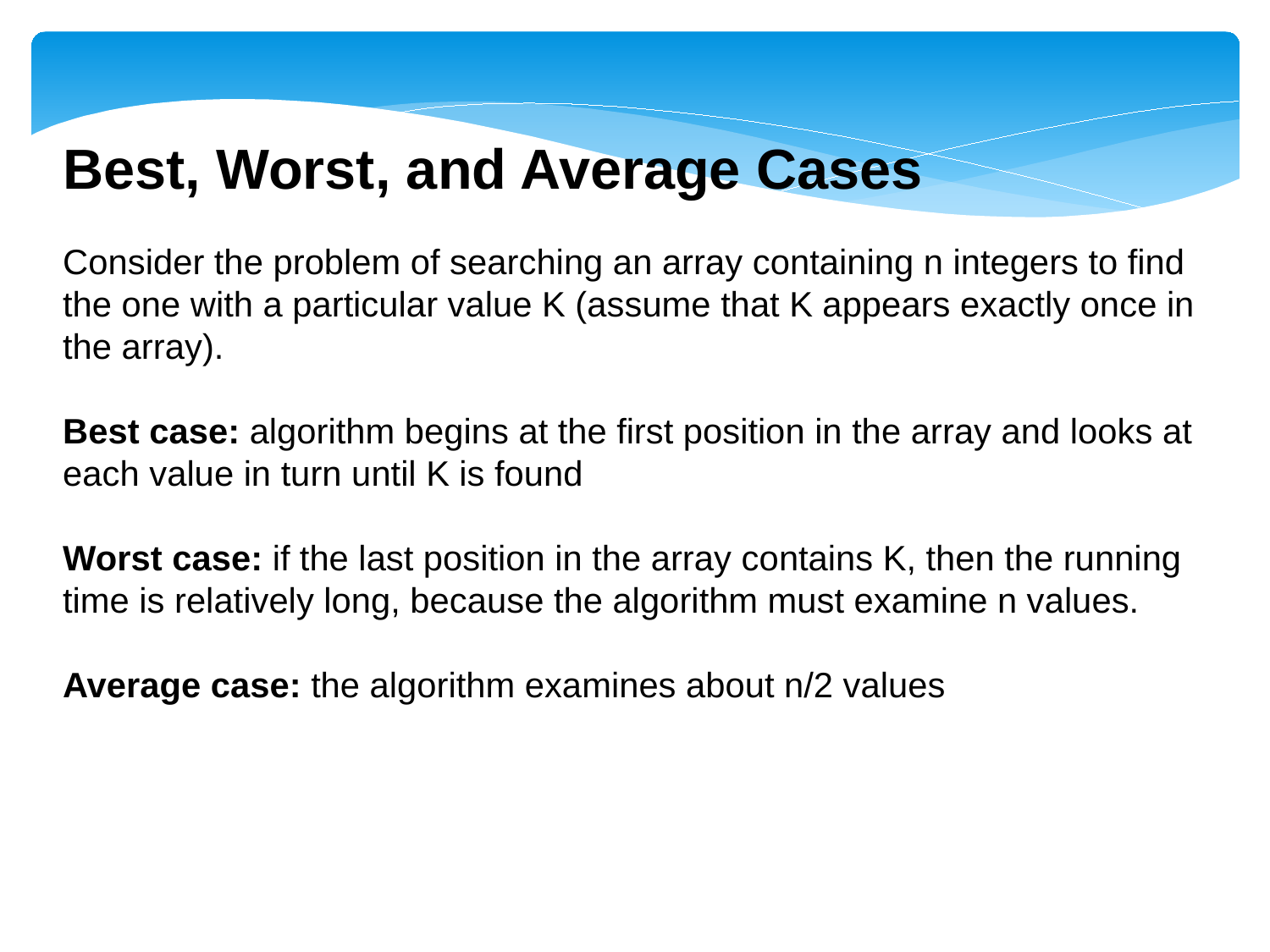

Best, Worst, and Average Cases
Consider the problem of searching an array containing n integers to find the one with a particular value K (assume that K appears exactly once in the array).

Best case: algorithm begins at the first position in the array and looks at each value in turn until K is found

Worst case: if the last position in the array contains K, then the running time is relatively long, because the algorithm must examine n values.

Average case: the algorithm examines about n/2 values